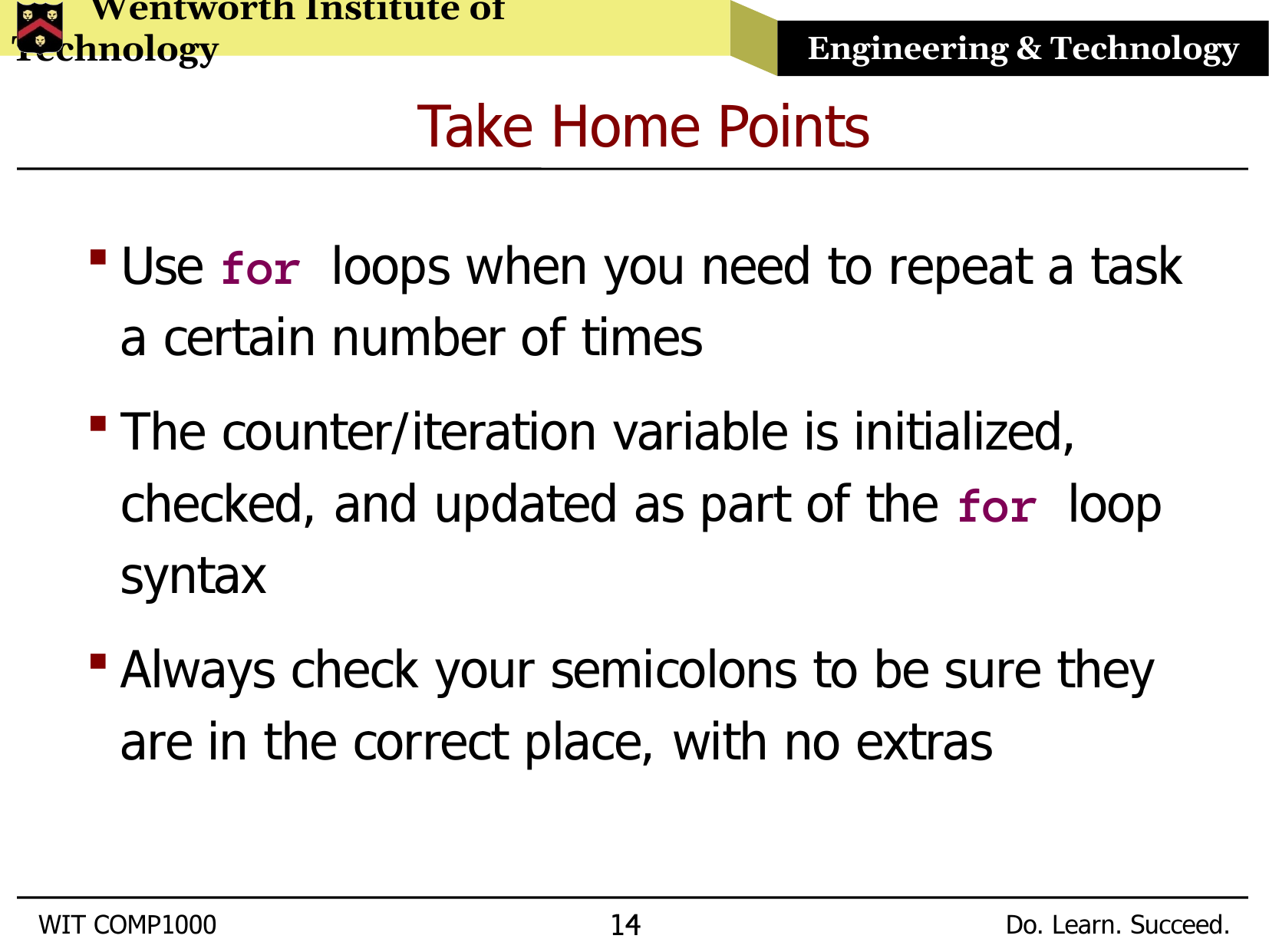

# Take Home Points
Use for loops when you need to repeat a task a certain number of times
The counter/iteration variable is initialized, checked, and updated as part of the for loop syntax
Always check your semicolons to be sure they are in the correct place, with no extras